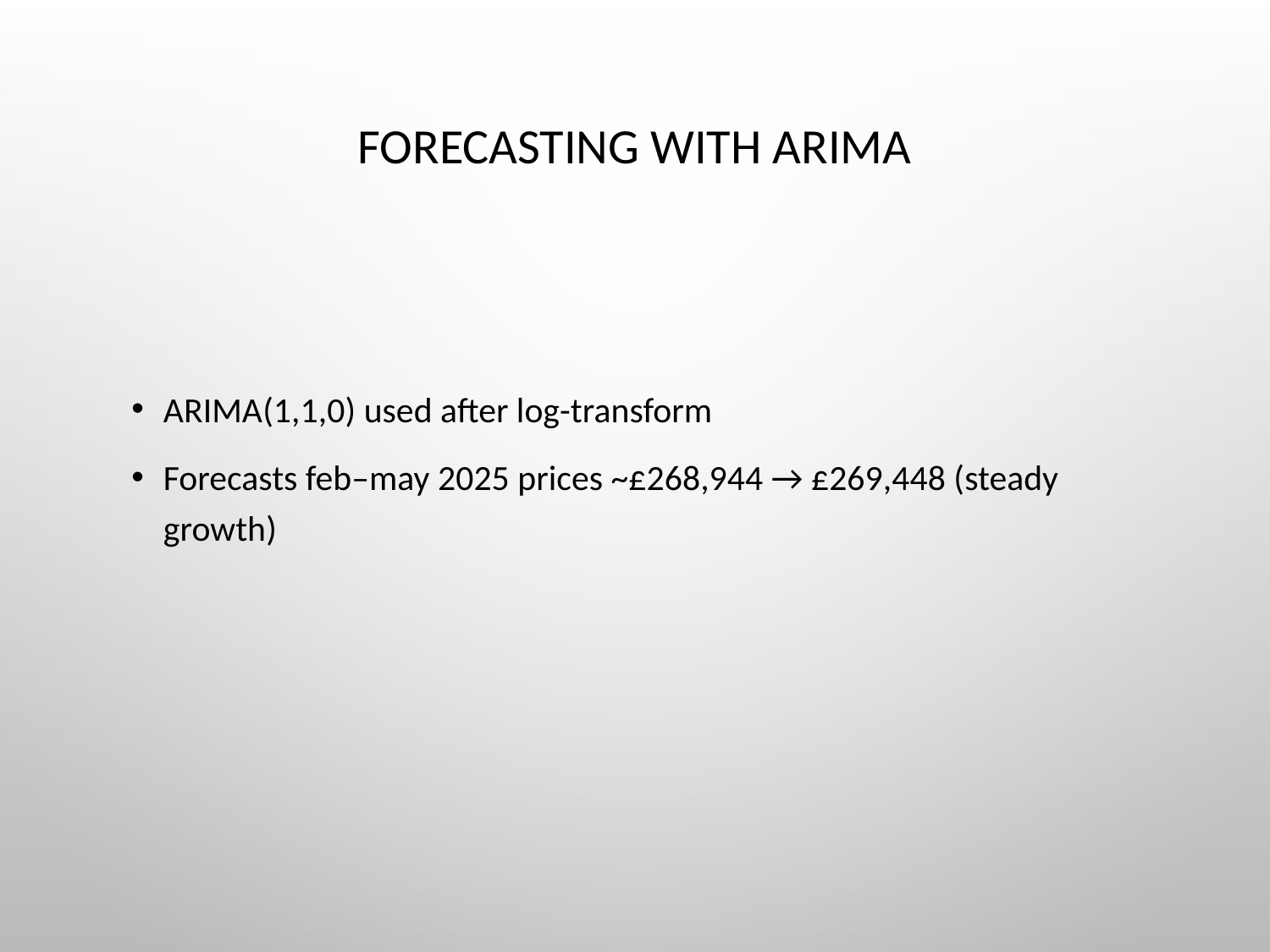

# Forecasting with ARIMA

ARIMA(1,1,0) used after log-transform
Forecasts feb–may 2025 prices ~£268,944 → £269,448 (steady growth)